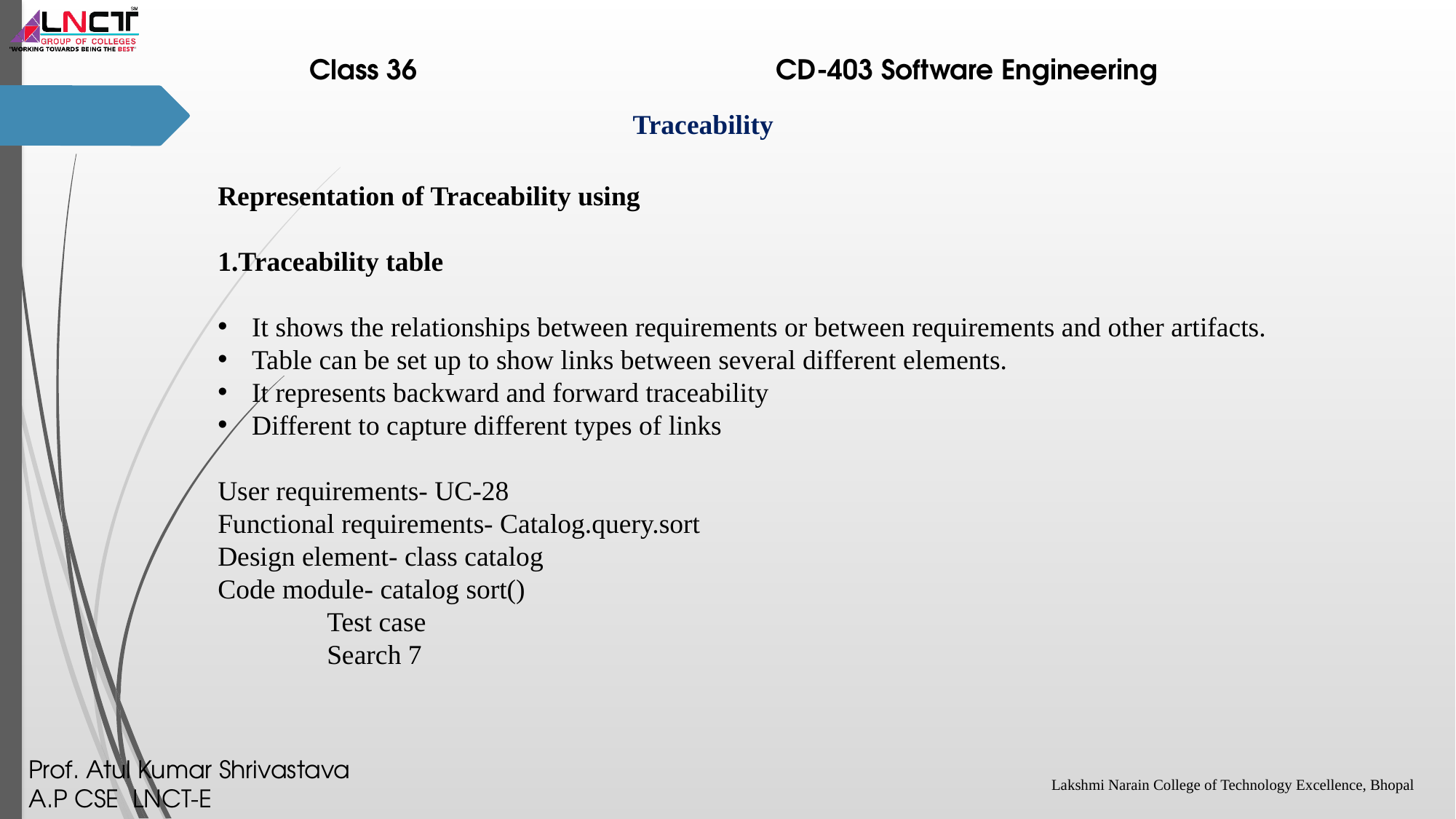

Representation of Traceability using

1.Traceability table

It shows the relationships between requirements or between requirements and other artifacts.
Table can be set up to show links between several different elements.
It represents backward and forward traceability
Different to capture different types of links

User requirements- UC-28
Functional requirements- Catalog.query.sort
Design element- class catalog
Code module- catalog sort()
	Test case
	Search 7